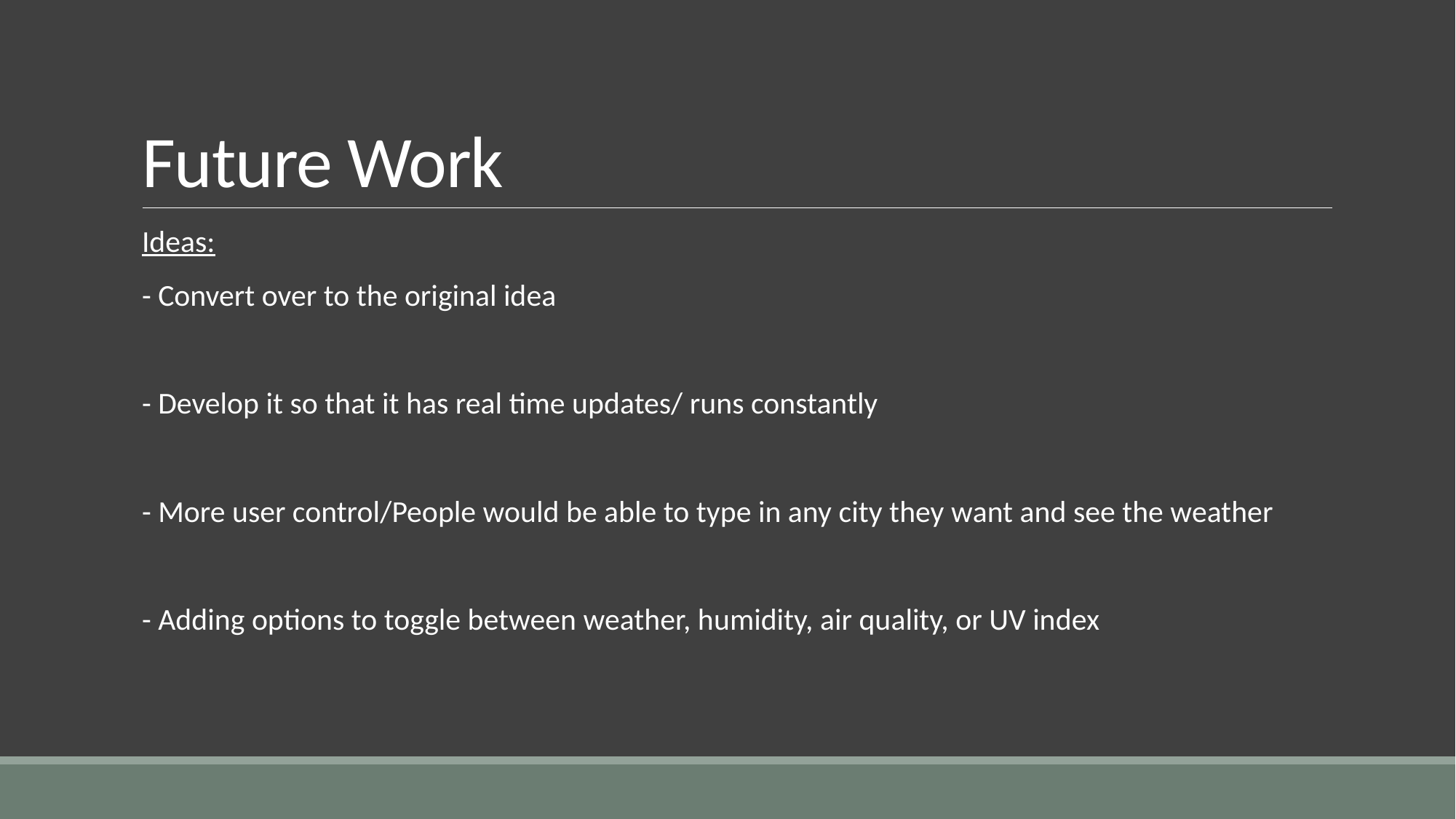

# Future Work
Ideas:
- Convert over to the original idea

- Develop it so that it has real time updates/ runs constantly

- More user control/People would be able to type in any city they want and see the weather

- Adding options to toggle between weather, humidity, air quality, or UV index